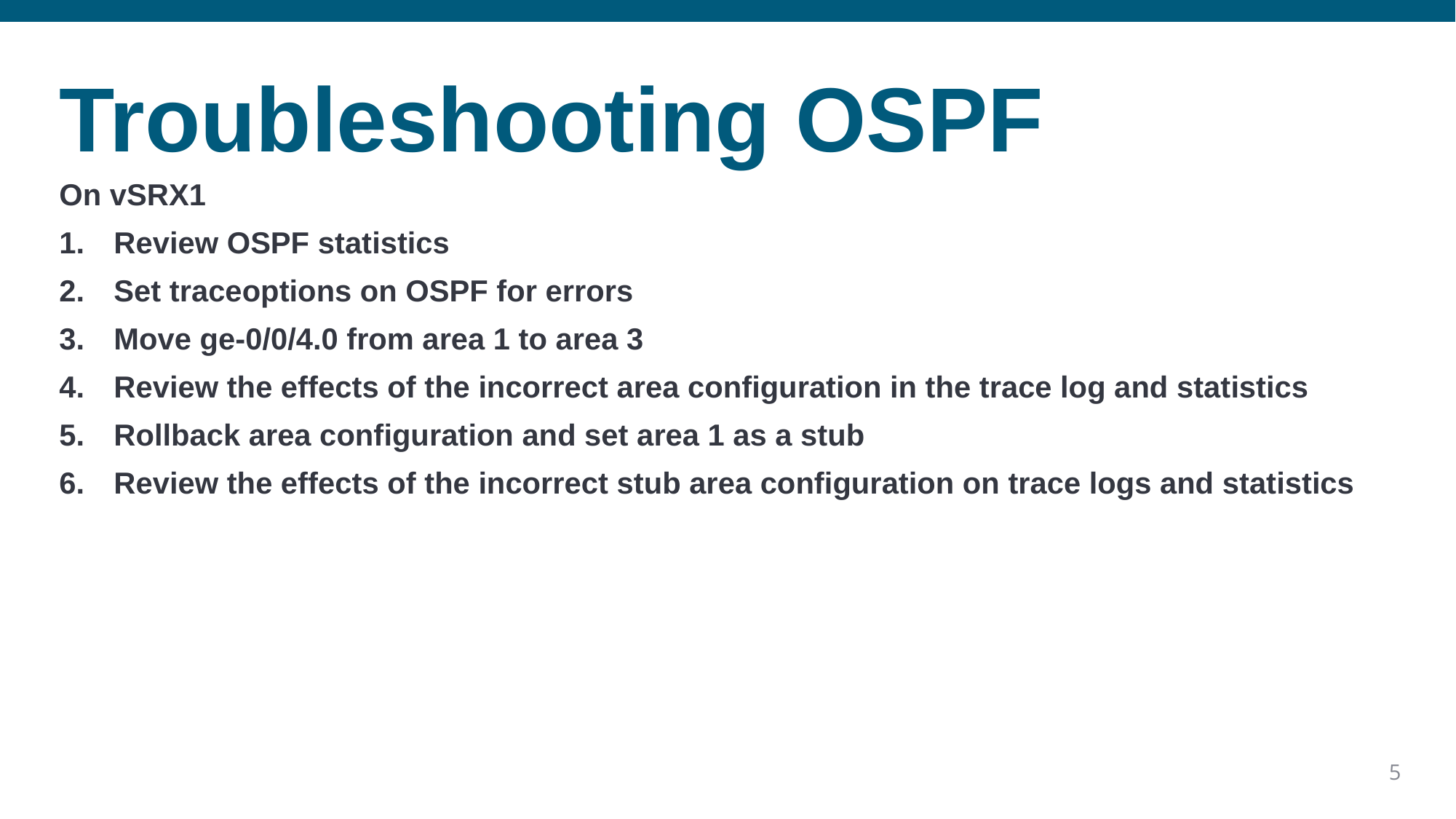

# Troubleshooting OSPF
On vSRX1
Review OSPF statistics
Set traceoptions on OSPF for errors
Move ge-0/0/4.0 from area 1 to area 3
Review the effects of the incorrect area configuration in the trace log and statistics
Rollback area configuration and set area 1 as a stub
Review the effects of the incorrect stub area configuration on trace logs and statistics